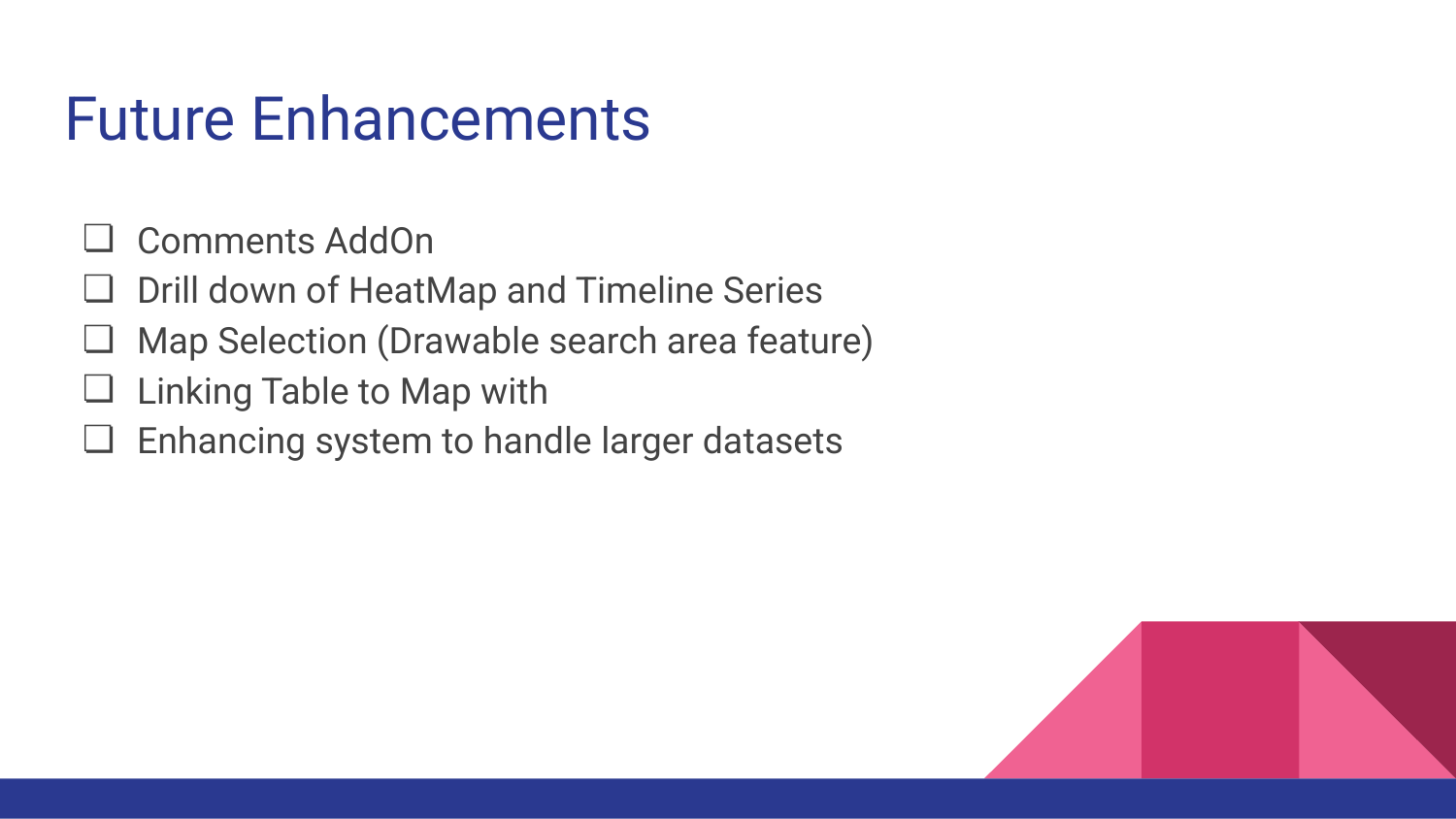

# Future Enhancements
Comments AddOn
Drill down of HeatMap and Timeline Series
Map Selection (Drawable search area feature)
Linking Table to Map with
Enhancing system to handle larger datasets